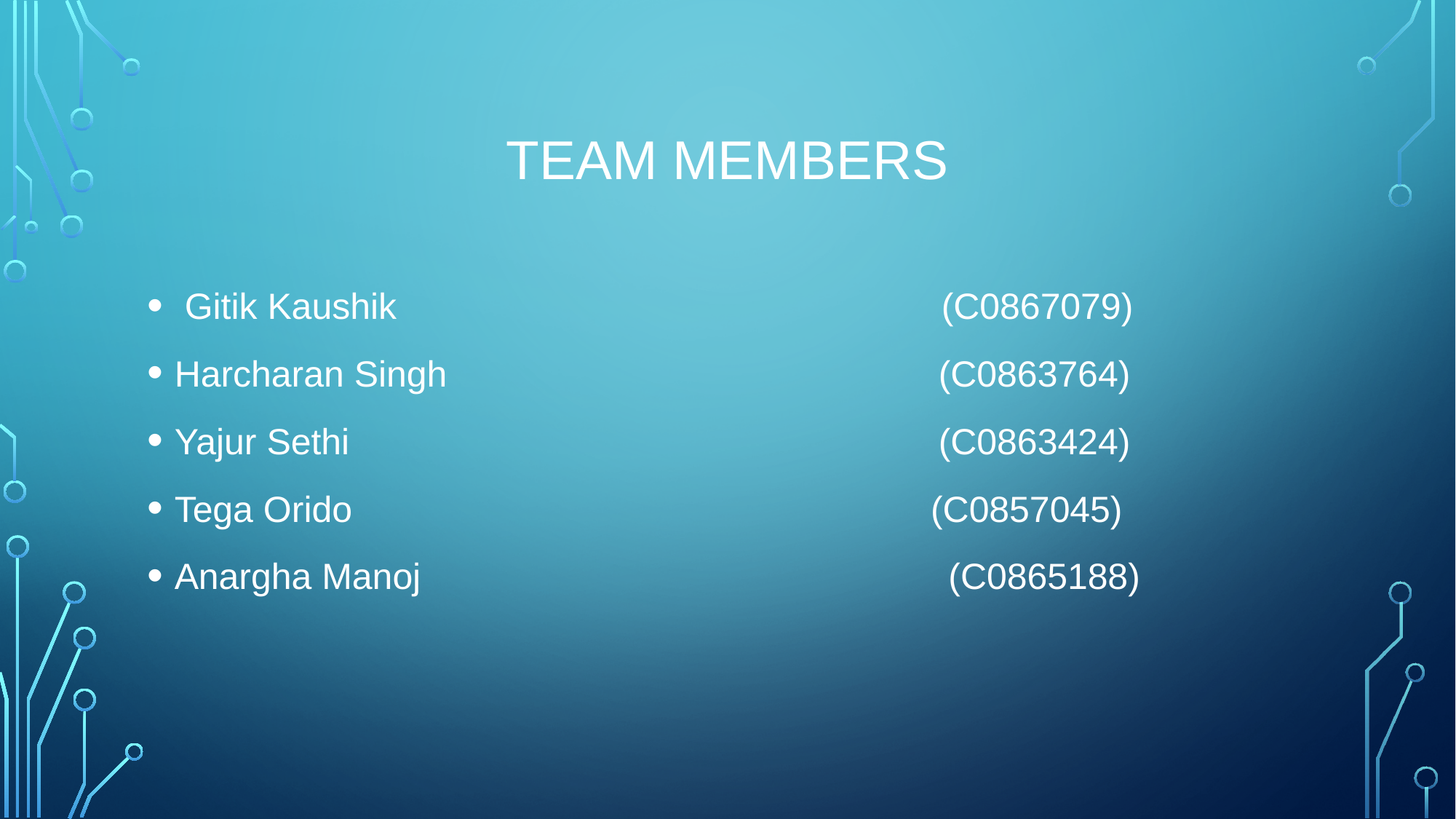

# TEAM MEMBERS
 Gitik Kaushik				           (C0867079)
Harcharan Singh                                 		(C0863764)
Yajur Sethi            					(C0863424)
Tega Orido                                                         (C0857045)
Anargha Manoj                                                    (C0865188)